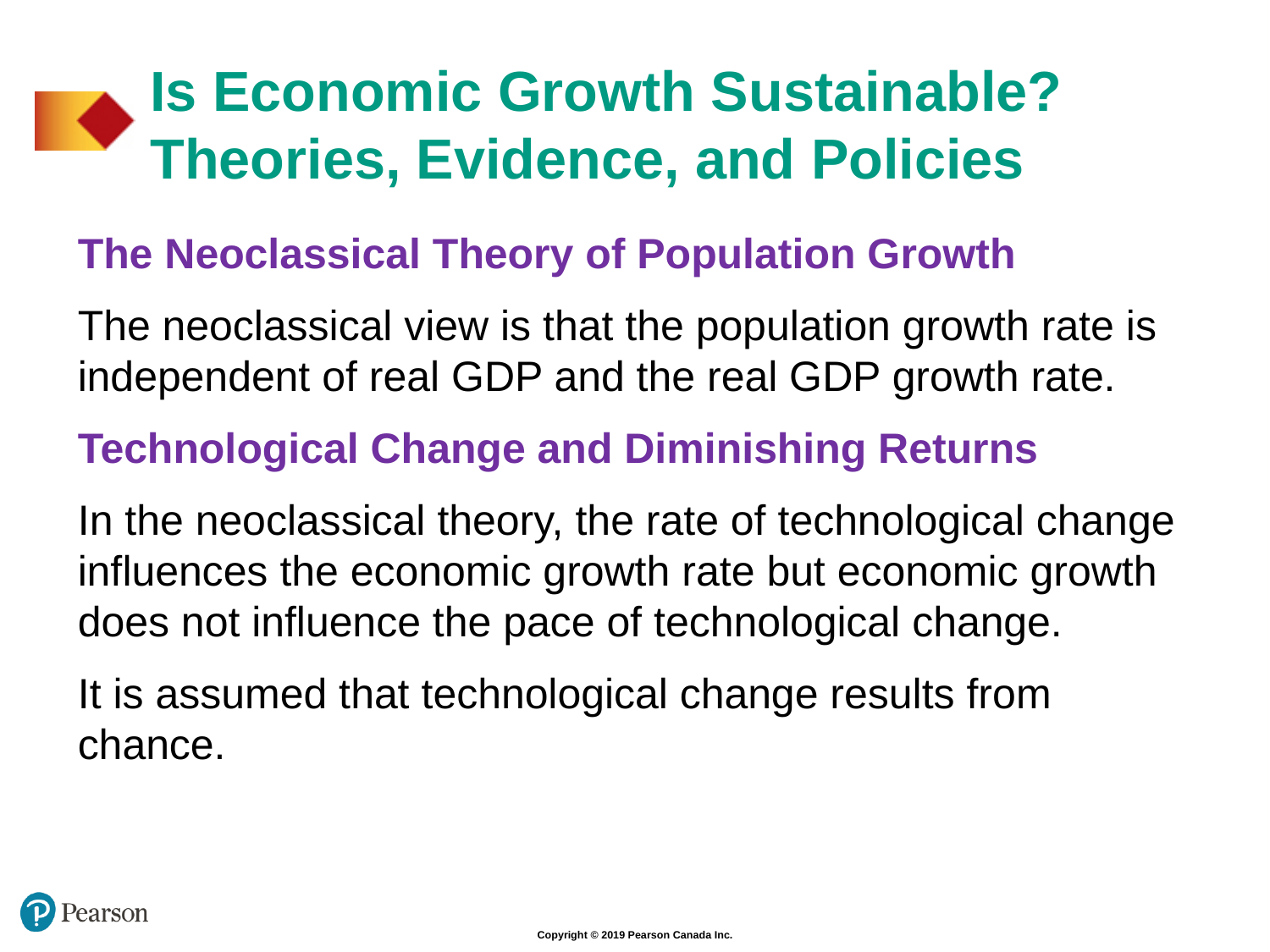

# Is Economic Growth Sustainable? Theories, Evidence, and Policies
The Neoclassical Theory of Population Growth
The neoclassical view is that the population growth rate is independent of real GDP and the real GDP growth rate.
Technological Change and Diminishing Returns
In the neoclassical theory, the rate of technological change influences the economic growth rate but economic growth does not influence the pace of technological change.
It is assumed that technological change results from chance.